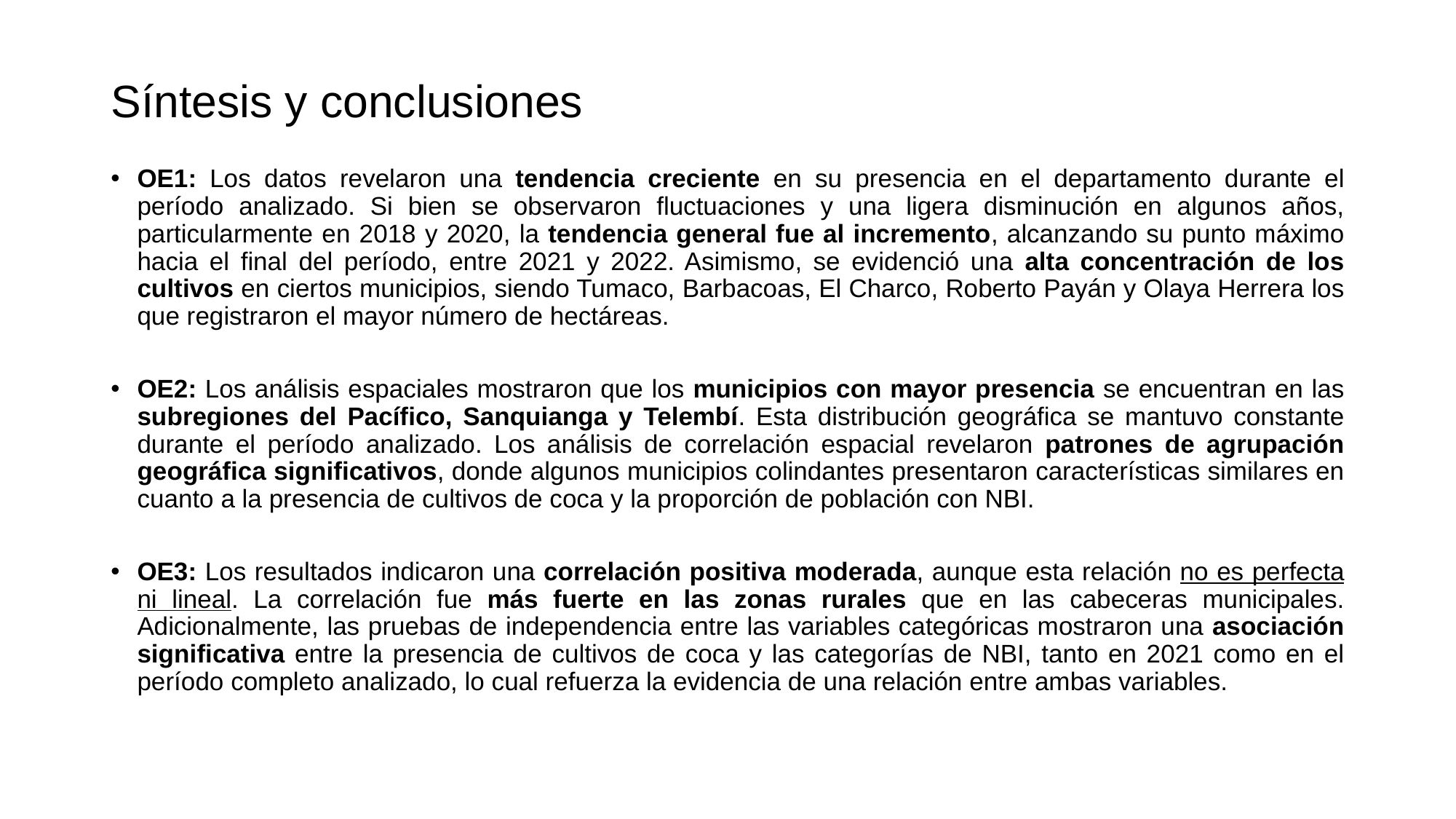

# Síntesis y conclusiones
OE1: Los datos revelaron una tendencia creciente en su presencia en el departamento durante el período analizado. Si bien se observaron fluctuaciones y una ligera disminución en algunos años, particularmente en 2018 y 2020, la tendencia general fue al incremento, alcanzando su punto máximo hacia el final del período, entre 2021 y 2022. Asimismo, se evidenció una alta concentración de los cultivos en ciertos municipios, siendo Tumaco, Barbacoas, El Charco, Roberto Payán y Olaya Herrera los que registraron el mayor número de hectáreas.

OE2: Los análisis espaciales mostraron que los municipios con mayor presencia se encuentran en las subregiones del Pacífico, Sanquianga y Telembí. Esta distribución geográfica se mantuvo constante durante el período analizado. Los análisis de correlación espacial revelaron patrones de agrupación geográfica significativos, donde algunos municipios colindantes presentaron características similares en cuanto a la presencia de cultivos de coca y la proporción de población con NBI.

OE3: Los resultados indicaron una correlación positiva moderada, aunque esta relación no es perfecta ni lineal. La correlación fue más fuerte en las zonas rurales que en las cabeceras municipales. Adicionalmente, las pruebas de independencia entre las variables categóricas mostraron una asociación significativa entre la presencia de cultivos de coca y las categorías de NBI, tanto en 2021 como en el período completo analizado, lo cual refuerza la evidencia de una relación entre ambas variables.